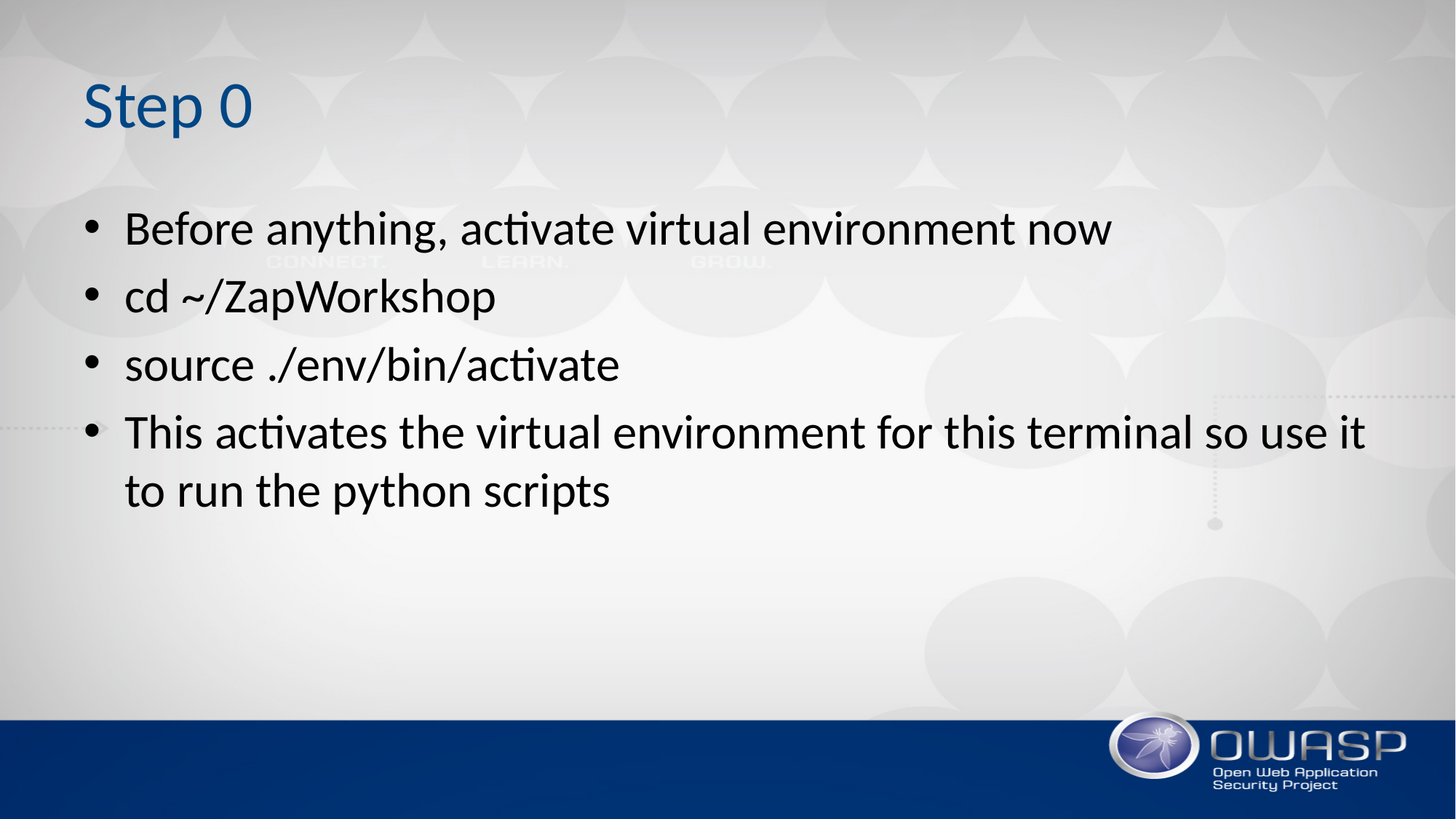

# Step 0
Before anything, activate virtual environment now
cd ~/ZapWorkshop
source ./env/bin/activate
This activates the virtual environment for this terminal so use it to run the python scripts